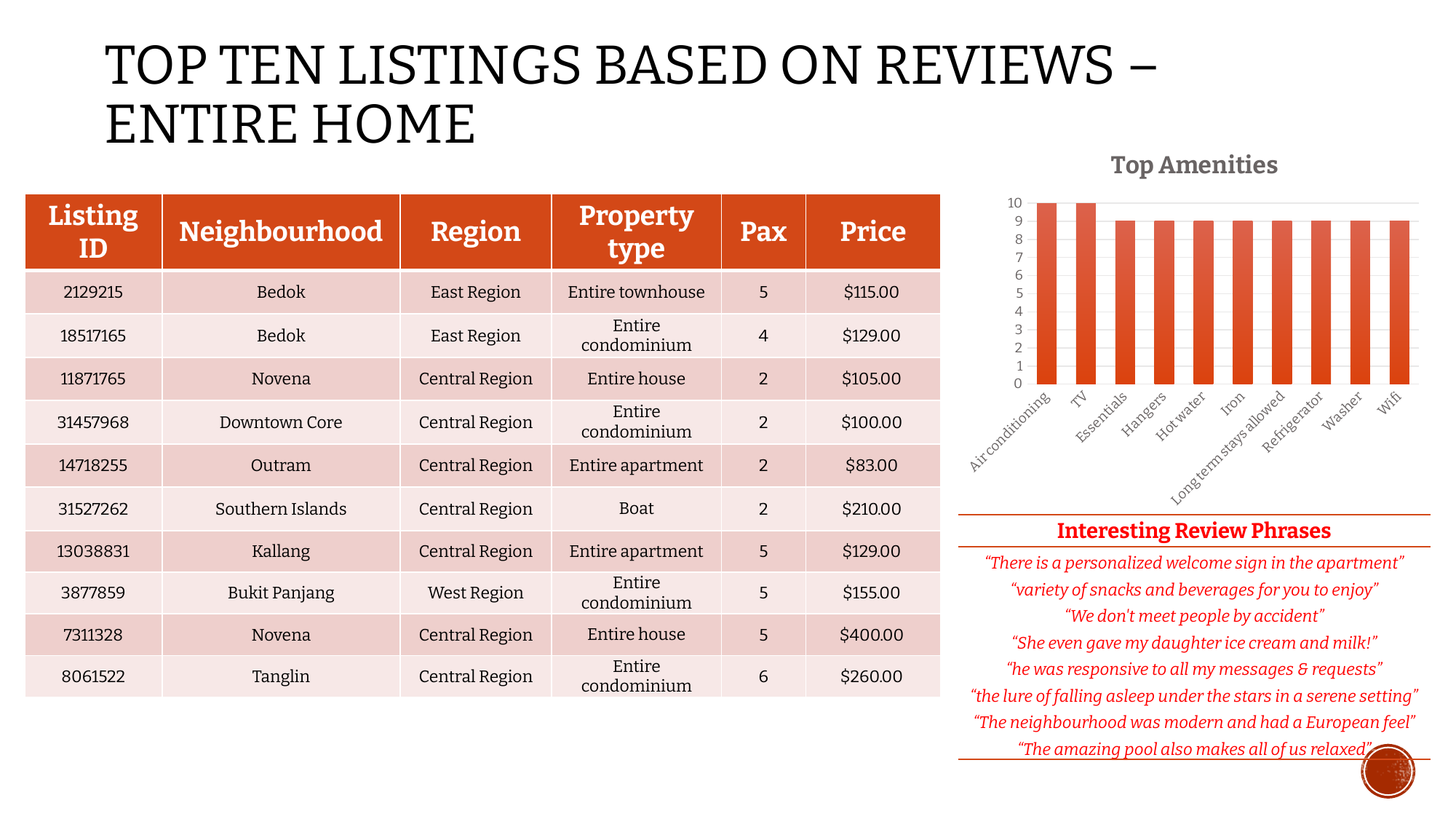

Top Ten listings based on Reviews – Entire home

### Chart: Top Amenities

| Category |  |
|---|---|
| Air conditioning | 10.0 |
| TV | 10.0 |
| Essentials | 9.0 |
| Hangers | 9.0 |
| Hot water | 9.0 |
| Iron | 9.0 |
| Long term stays allowed | 9.0 |
| Refrigerator | 9.0 |
| Washer | 9.0 |
| Wifi | 9.0 |
| Listing ID | Neighbourhood | Region | Property type | Pax | Price |
| --- | --- | --- | --- | --- | --- |
| 2129215 | Bedok | East Region | Entire townhouse | 5 | $115.00 |
| 18517165 | Bedok | East Region | Entire condominium | 4 | $129.00 |
| 11871765 | Novena | Central Region | Entire house | 2 | $105.00 |
| 31457968 | Downtown Core | Central Region | Entire condominium | 2 | $100.00 |
| 14718255 | Outram | Central Region | Entire apartment | 2 | $83.00 |
| 31527262 | Southern Islands | Central Region | Boat | 2 | $210.00 |
| 13038831 | Kallang | Central Region | Entire apartment | 5 | $129.00 |
| 3877859 | Bukit Panjang | West Region | Entire condominium | 5 | $155.00 |
| 7311328 | Novena | Central Region | Entire house | 5 | $400.00 |
| 8061522 | Tanglin | Central Region | Entire condominium | 6 | $260.00 |
| Interesting Review Phrases |
| --- |
| “There is a personalized welcome sign in the apartment” |
| “variety of snacks and beverages for you to enjoy” |
| “We don't meet people by accident” |
| “She even gave my daughter ice cream and milk!” |
| “he was responsive to all my messages & requests” |
| “the lure of falling asleep under the stars in a serene setting” |
| “The neighbourhood was modern and had a European feel” |
| “The amazing pool also makes all of us relaxed” |